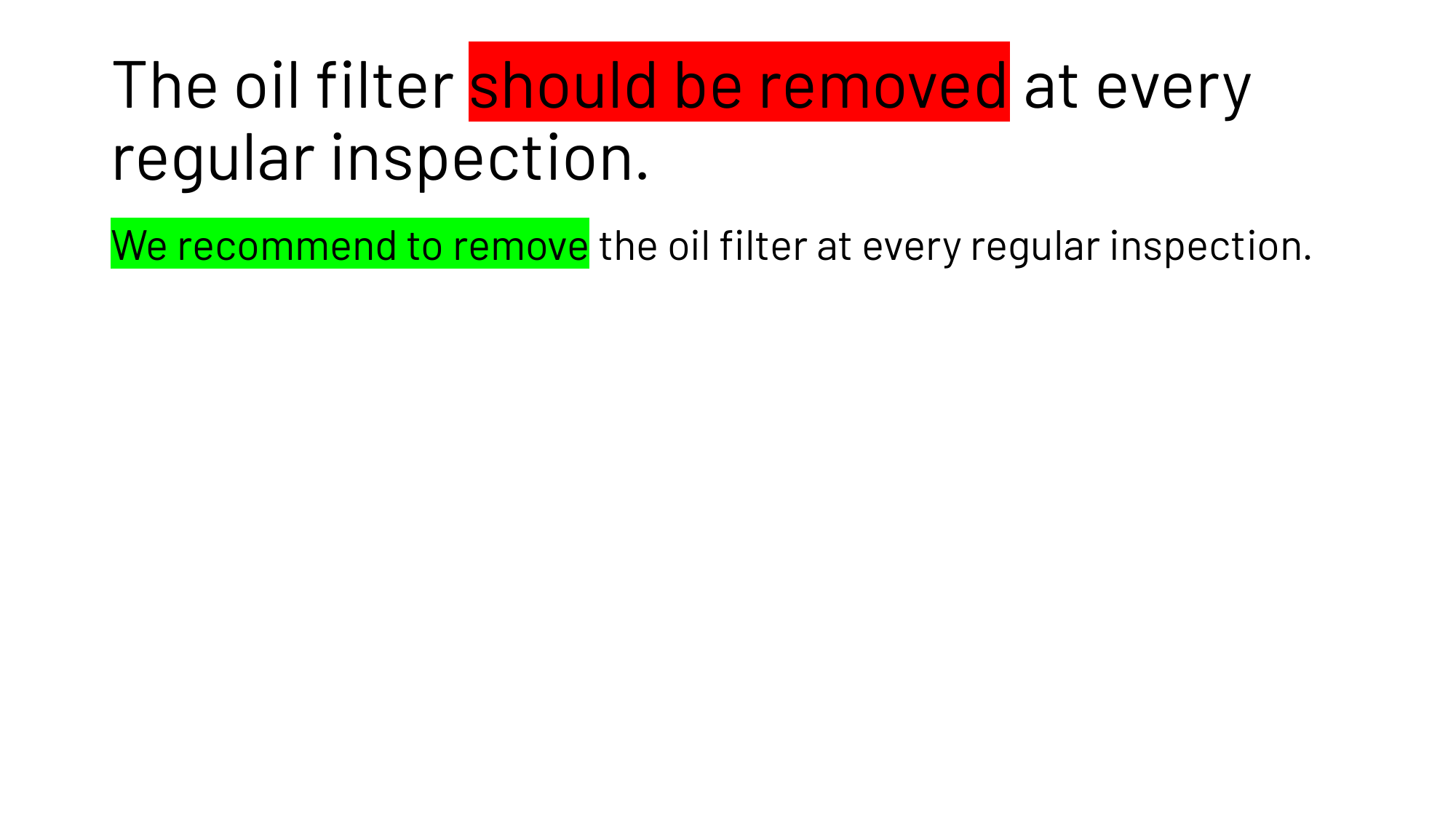

# The oil filter should be removed at every regular inspection.
We recommend to remove the oil filter at every regular inspection.